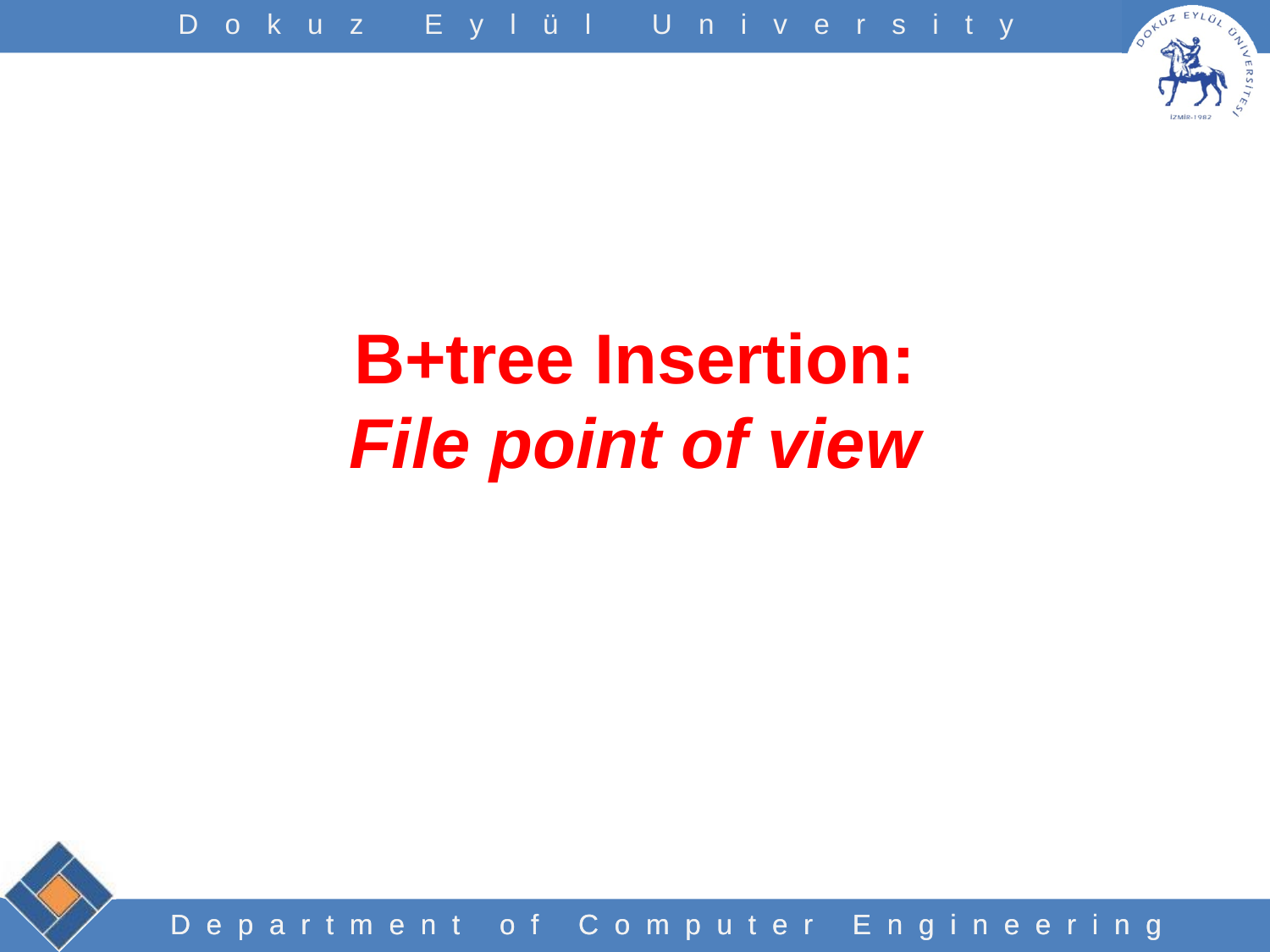

# B+tree Insertion: File point of view